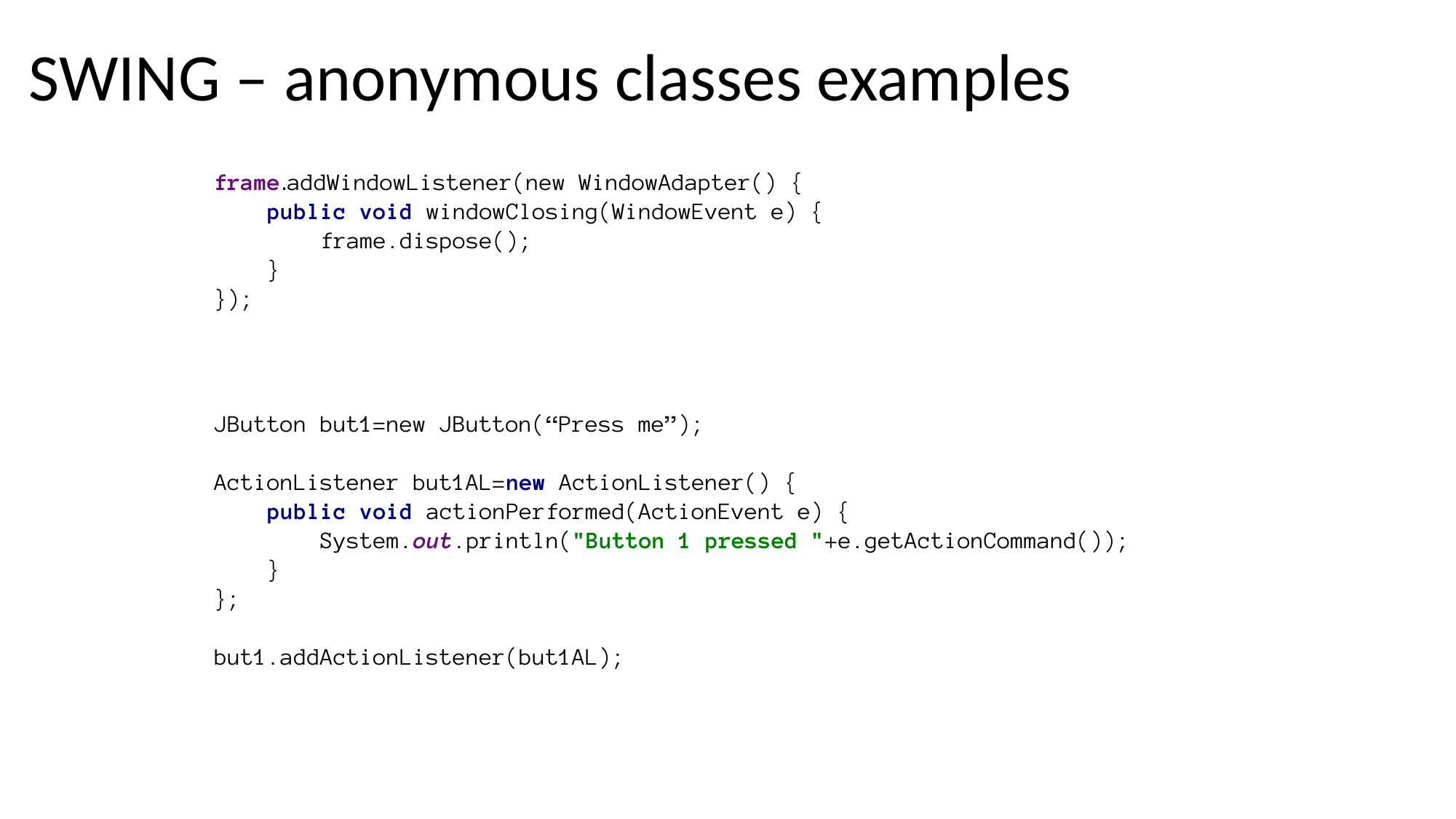

SWING – anonymous classes examples

frame.addWindowListener(new WindowAdapter() {
    public void windowClosing(WindowEvent e) {
        frame.dispose();
    }
});
JButton but1=new JButton(“Press me”);

ActionListener but1AL=new ActionListener() {
    public void actionPerformed(ActionEvent e) {
        System.out.println("Button 1 pressed "+e.getActionCommand());
    }
};
but1.addActionListener(but1AL);